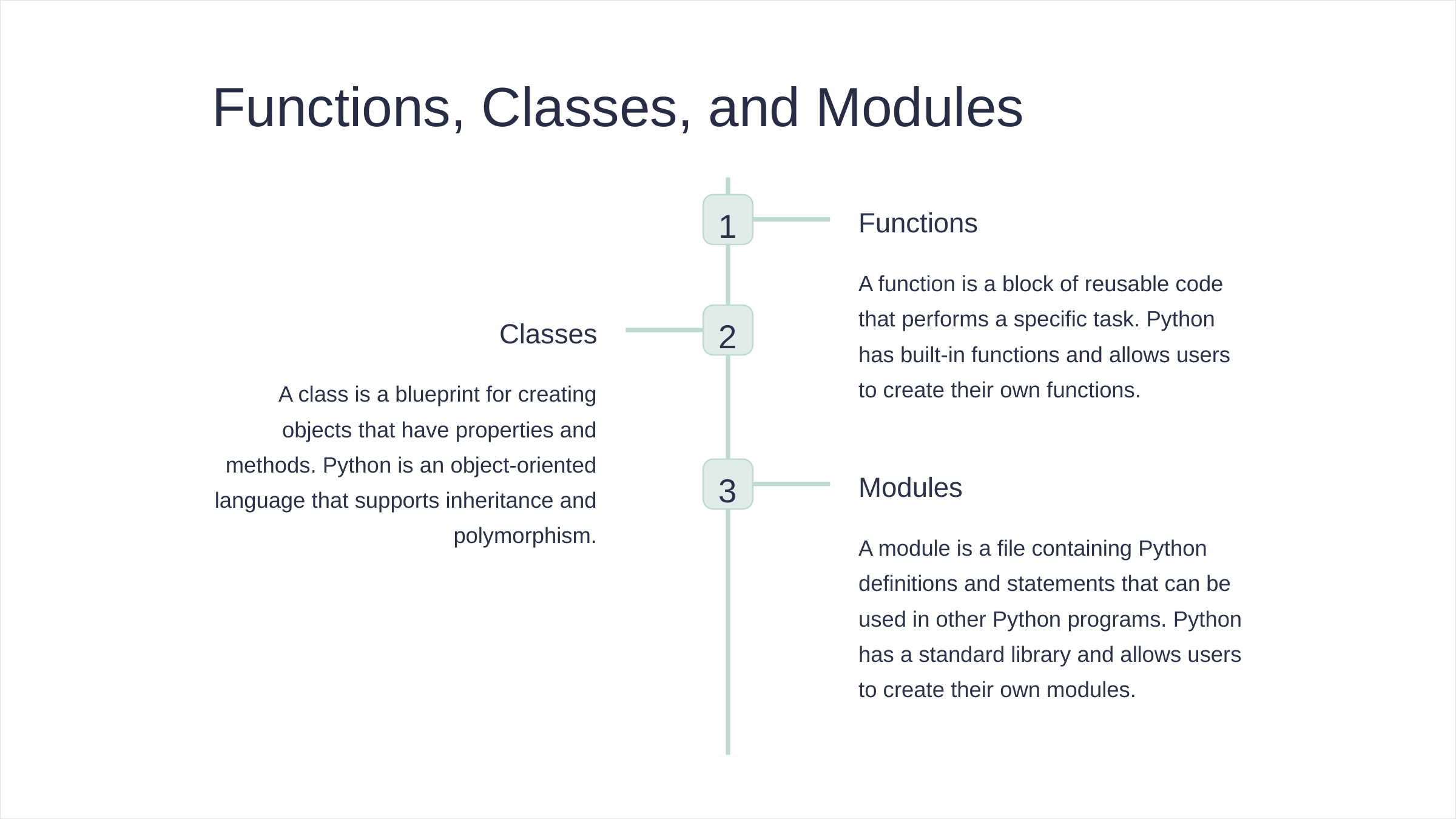

Functions, Classes, and Modules

1
Functions

A function is a block of reusable code that performs a specific task. Python has built-in functions and allows users to create their own functions.

2
Classes

A class is a blueprint for creating objects that have properties and methods. Python is an object-oriented language that supports inheritance and polymorphism.

3
Modules

A module is a file containing Python definitions and statements that can be used in other Python programs. Python has a standard library and allows users to create their own modules.